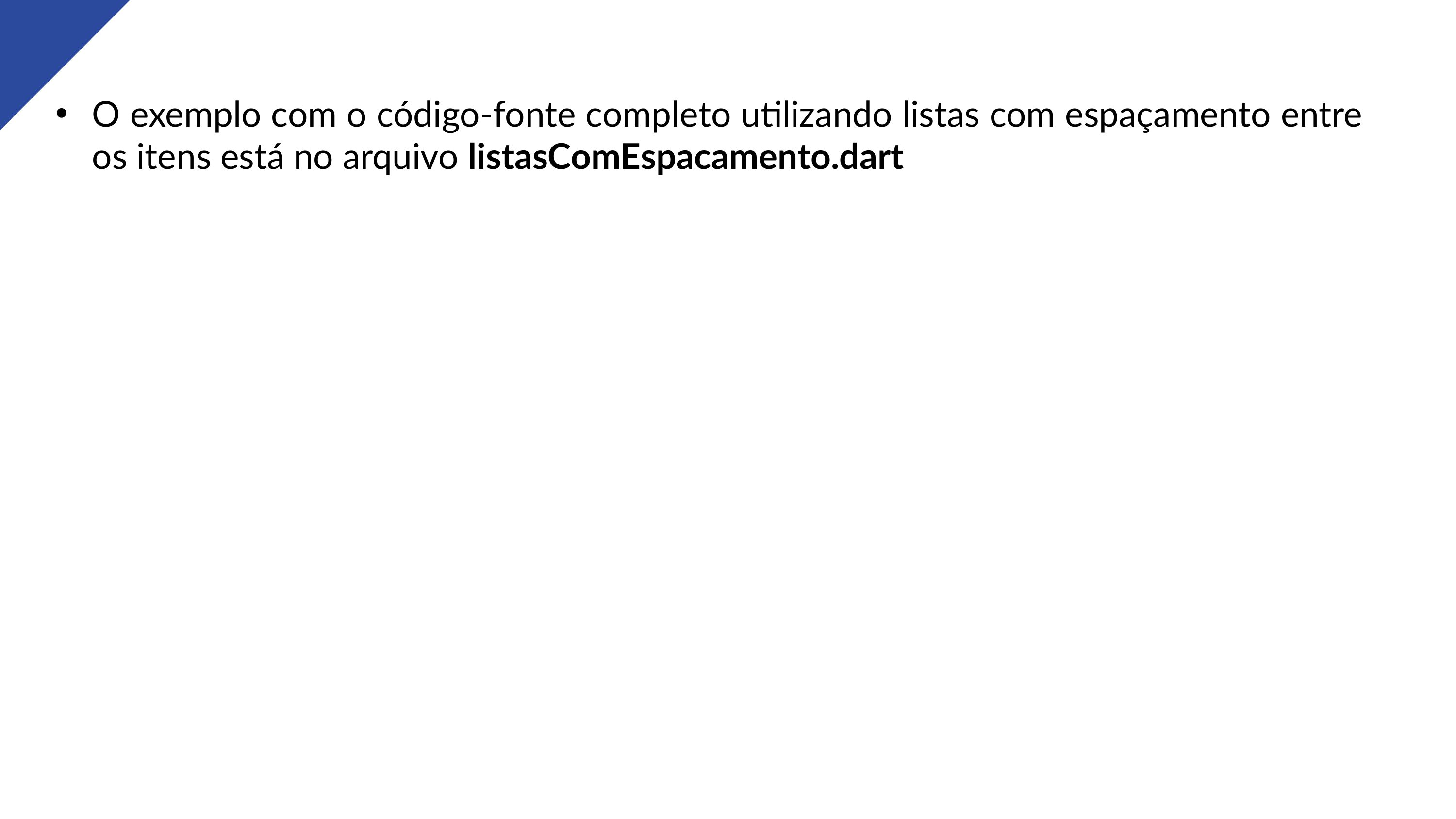

O exemplo com o código-fonte completo utilizando listas com espaçamento entre os itens está no arquivo listasComEspacamento.dart